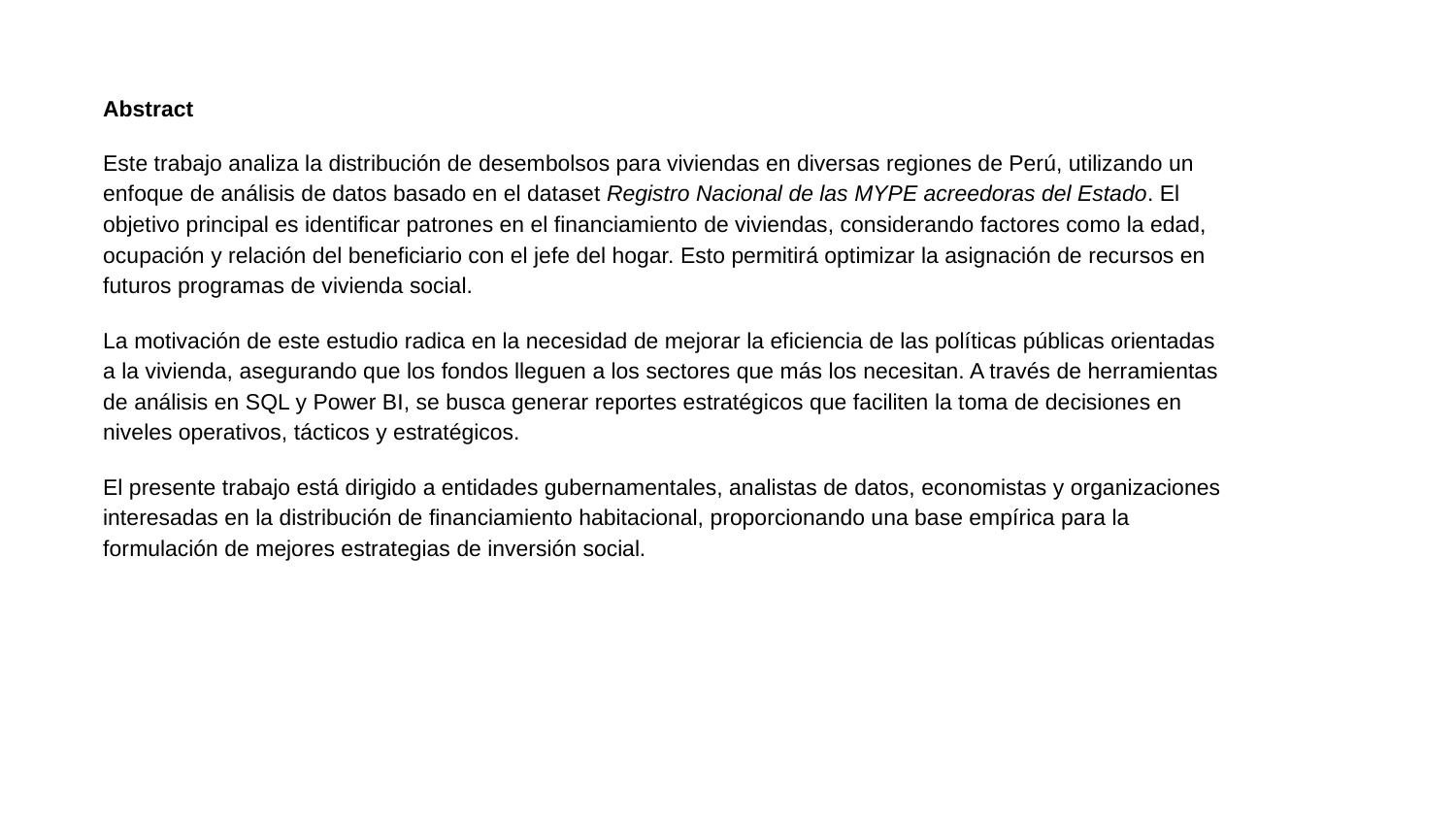

Abstract
Este trabajo analiza la distribución de desembolsos para viviendas en diversas regiones de Perú, utilizando un enfoque de análisis de datos basado en el dataset Registro Nacional de las MYPE acreedoras del Estado. El objetivo principal es identificar patrones en el financiamiento de viviendas, considerando factores como la edad, ocupación y relación del beneficiario con el jefe del hogar. Esto permitirá optimizar la asignación de recursos en futuros programas de vivienda social.
La motivación de este estudio radica en la necesidad de mejorar la eficiencia de las políticas públicas orientadas a la vivienda, asegurando que los fondos lleguen a los sectores que más los necesitan. A través de herramientas de análisis en SQL y Power BI, se busca generar reportes estratégicos que faciliten la toma de decisiones en niveles operativos, tácticos y estratégicos.
El presente trabajo está dirigido a entidades gubernamentales, analistas de datos, economistas y organizaciones interesadas en la distribución de financiamiento habitacional, proporcionando una base empírica para la formulación de mejores estrategias de inversión social.